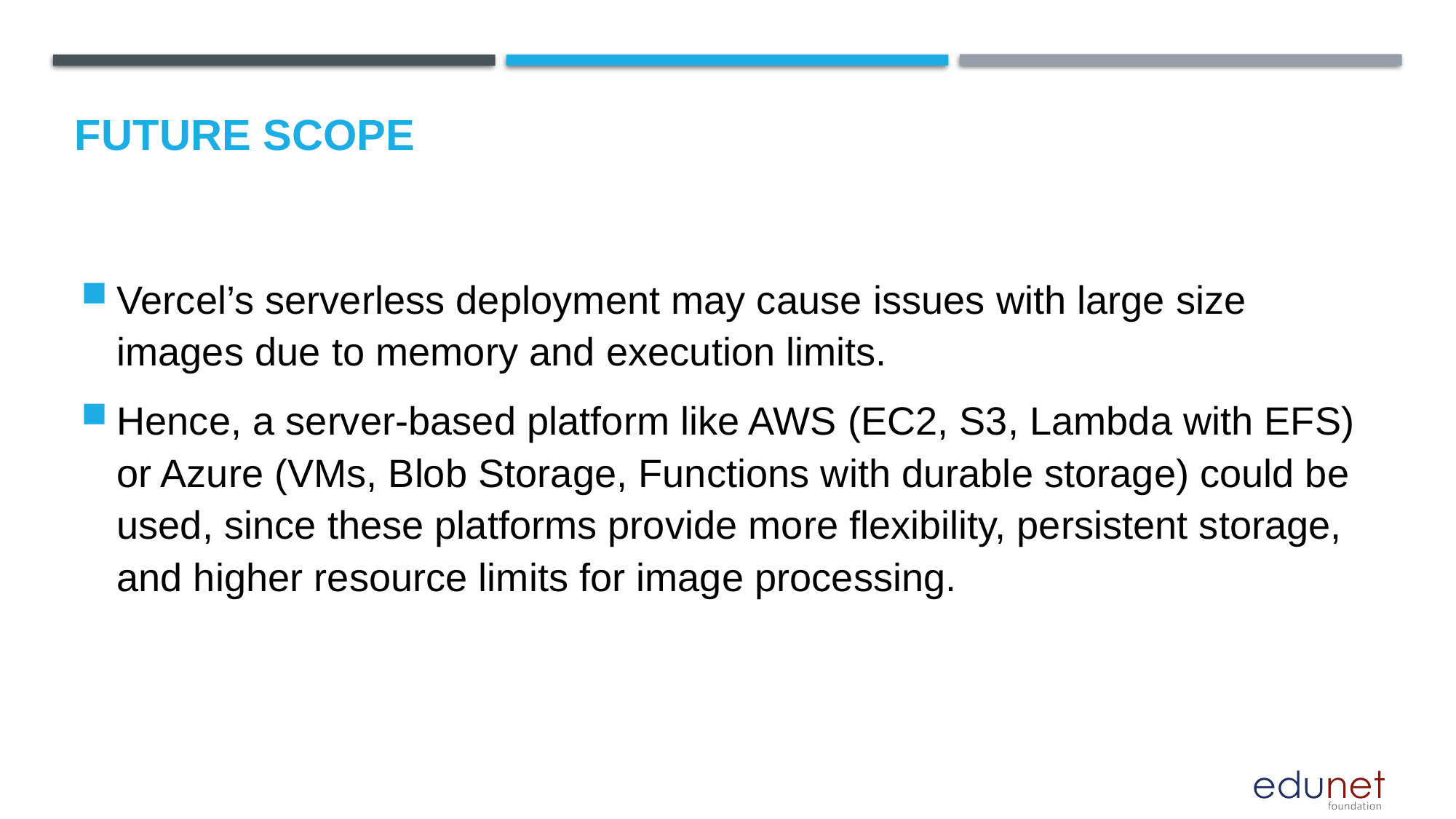

Future scope
Vercel’s serverless deployment may cause issues with large size images due to memory and execution limits.
Hence, a server-based platform like AWS (EC2, S3, Lambda with EFS) or Azure (VMs, Blob Storage, Functions with durable storage) could be used, since these platforms provide more flexibility, persistent storage, and higher resource limits for image processing.